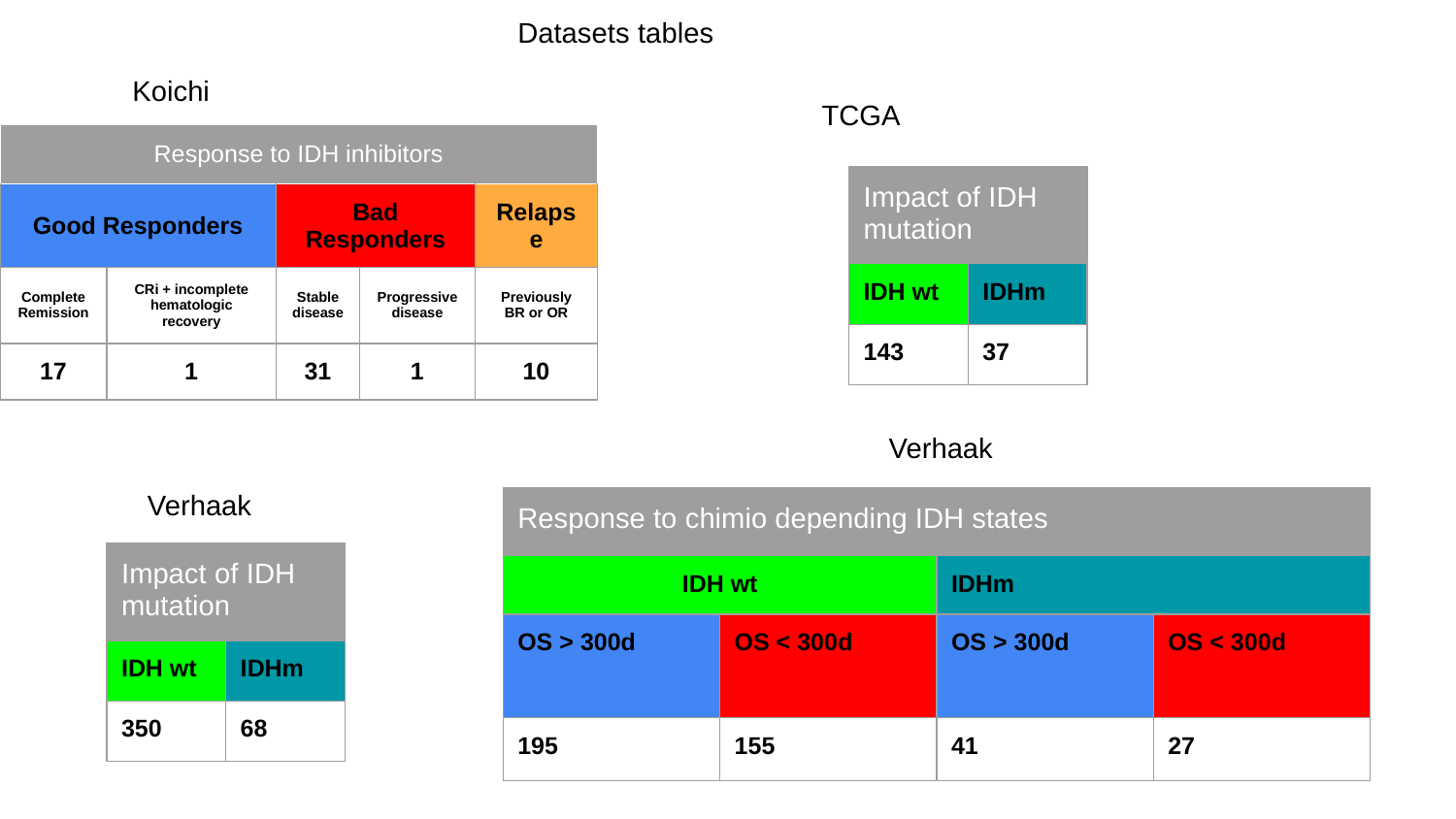

Datasets tables
Koichi
TCGA
| Response to IDH inhibitors |  |  |  |  |
| --- | --- | --- | --- | --- |
| Good Responders |  | Bad Responders |  | Relapse |
| Complete Remission | CRi + incomplete hematologic recovery | Stable disease | Progressive disease | Previously BR or OR |
| 17 | 1 | 31 | 1 | 10 |
| Impact of IDH mutation |  |
| --- | --- |
| IDH wt | IDHm |
| 143 | 37 |
Verhaak
Verhaak
| Response to chimio depending IDH states |  |  |  |
| --- | --- | --- | --- |
| IDH wt |  | IDHm |  |
| OS > 300d | OS < 300d | OS > 300d | OS < 300d |
| 195 | 155 | 41 | 27 |
| Impact of IDH mutation |  |
| --- | --- |
| IDH wt | IDHm |
| 350 | 68 |